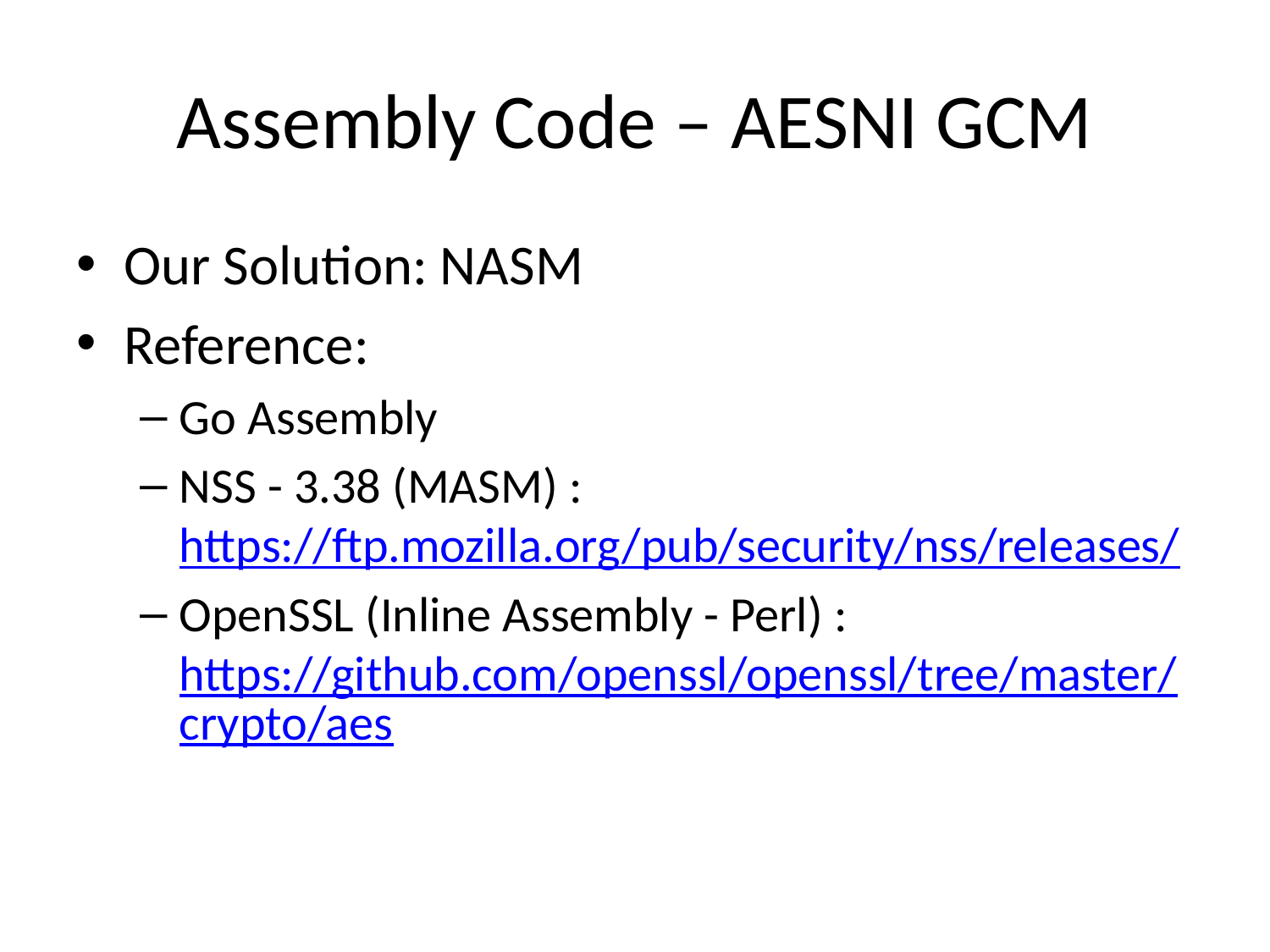

# Assembly Code – AESNI GCM
Our Solution: NASM
Reference:
Go Assembly
NSS - 3.38 (MASM) : https://ftp.mozilla.org/pub/security/nss/releases/
OpenSSL (Inline Assembly - Perl) : https://github.com/openssl/openssl/tree/master/crypto/aes